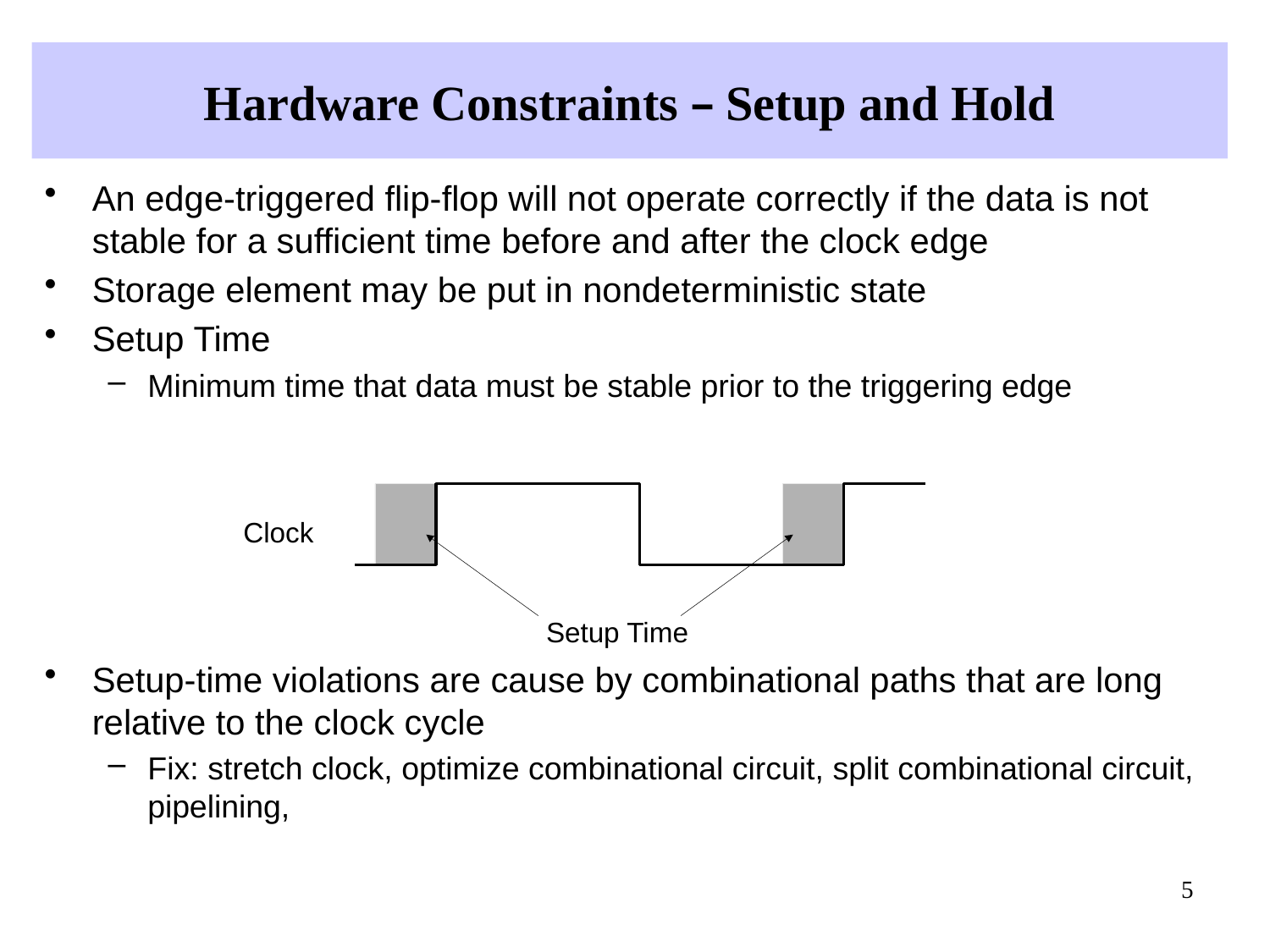

# Hardware Constraints – Setup and Hold
An edge-triggered flip-flop will not operate correctly if the data is not stable for a sufficient time before and after the clock edge
Storage element may be put in nondeterministic state
Setup Time
Minimum time that data must be stable prior to the triggering edge

Setup-time violations are cause by combinational paths that are long relative to the clock cycle
Fix: stretch clock, optimize combinational circuit, split combinational circuit, pipelining,

Clock

Setup Time
5